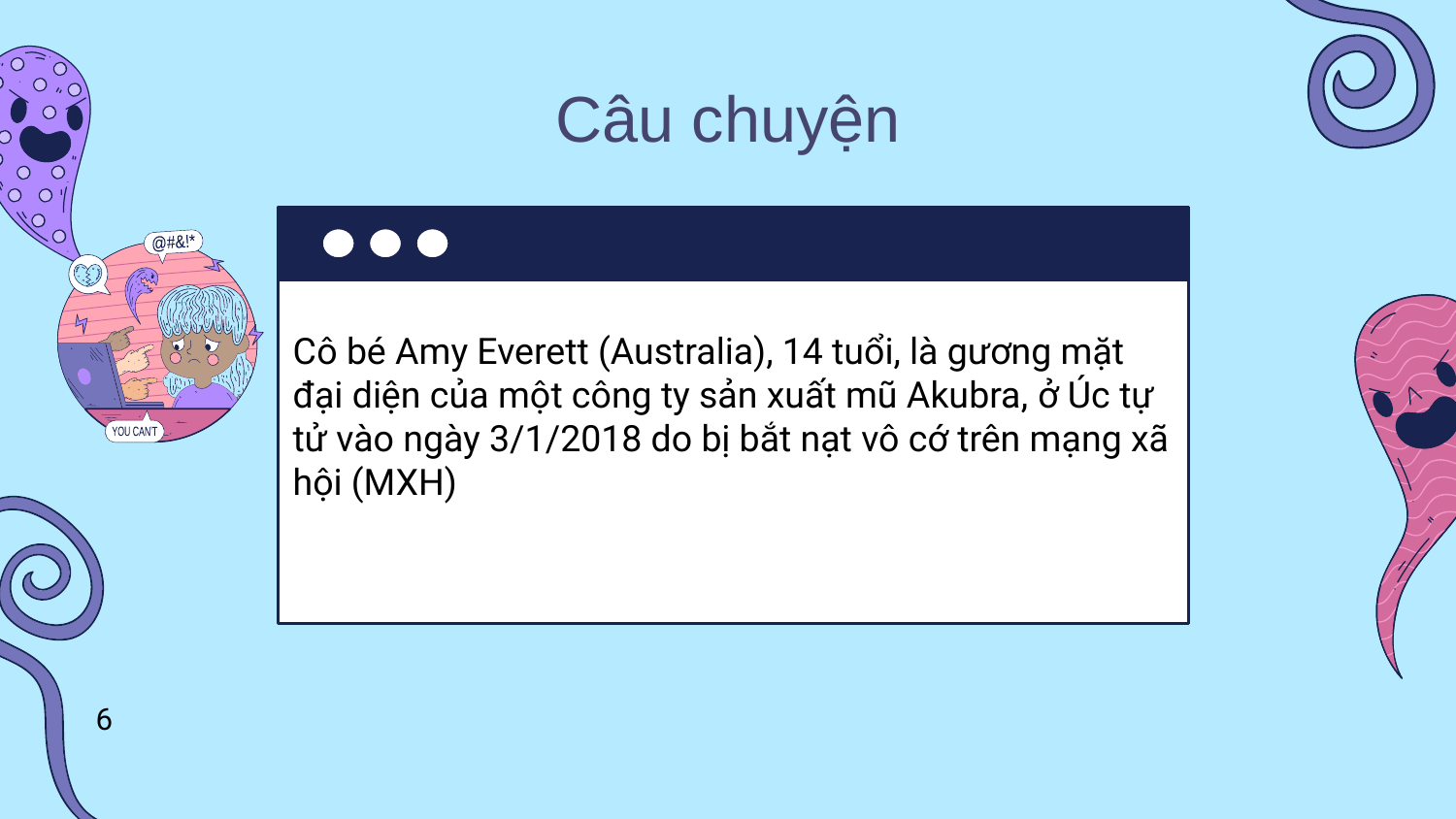

# Câu chuyện

Cô bé Amy Everett (Australia), 14 tuổi, là gương mặt đại diện của một công ty sản xuất mũ Akubra, ở Úc tự tử vào ngày 3/1/2018 do bị bắt nạt vô cớ trên mạng xã hội (MXH)

@#&!*

YOU CAN'T

6